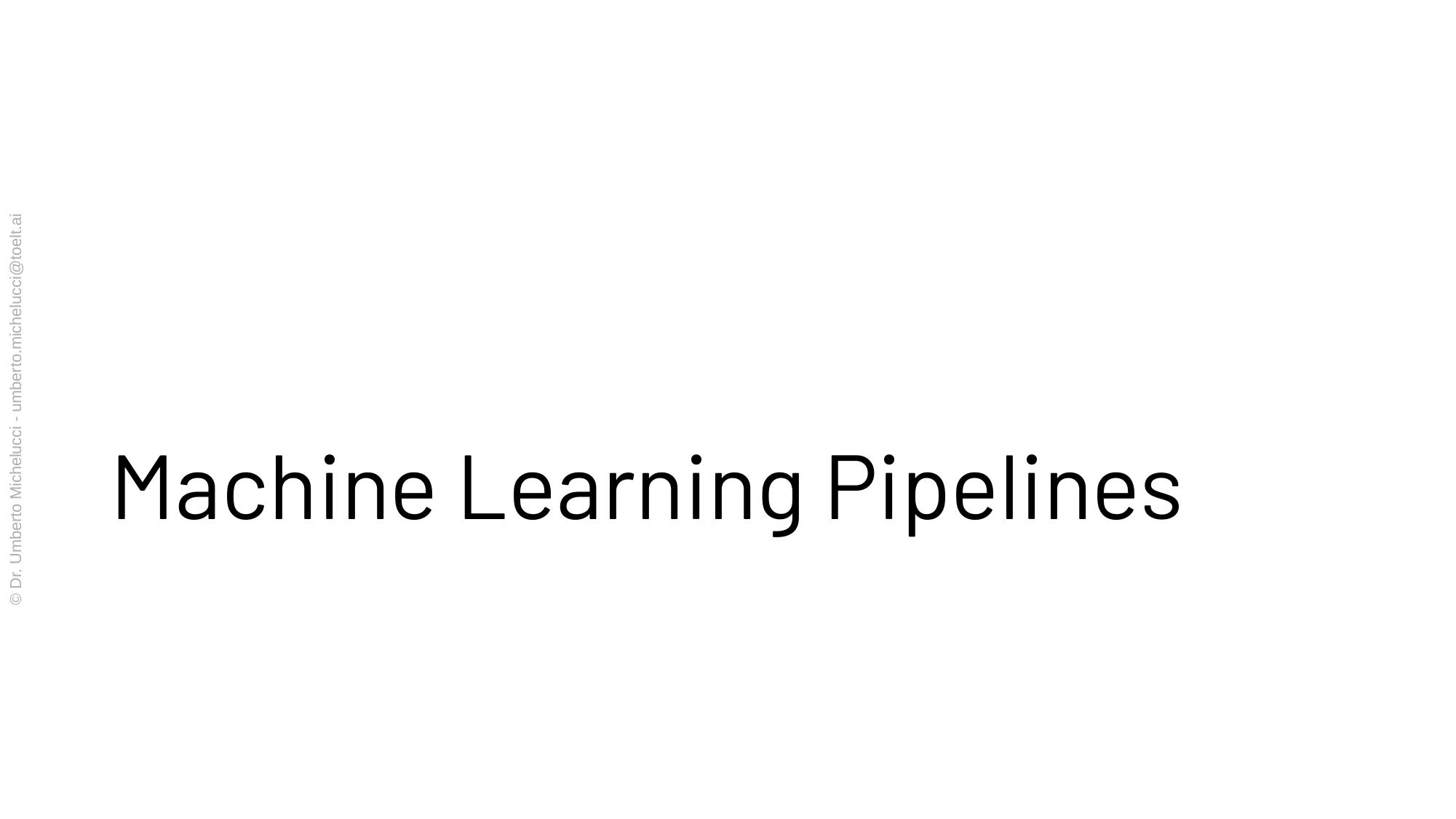

# Machine Learning Pipelines
© Dr. Umberto Michelucci - umberto.michelucci@toelt.ai